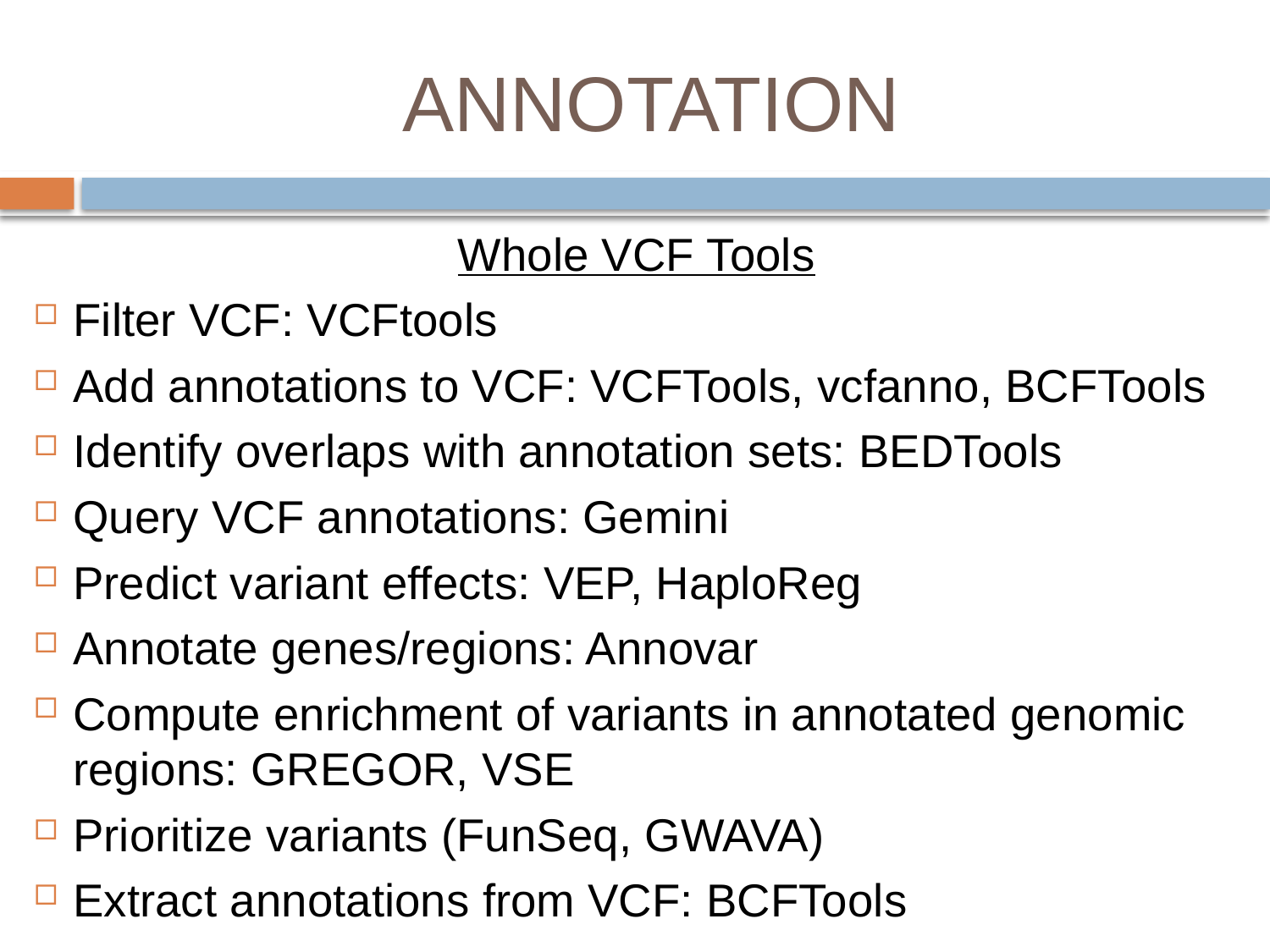

# ANNOTATION
Whole VCF Tools
Filter VCF: VCFtools
Add annotations to VCF: VCFTools, vcfanno, BCFTools
Identify overlaps with annotation sets: BEDTools
Query VCF annotations: Gemini
Predict variant effects: VEP, HaploReg
Annotate genes/regions: Annovar
Compute enrichment of variants in annotated genomic regions: GREGOR, VSE
Prioritize variants (FunSeq, GWAVA)
Extract annotations from VCF: BCFTools